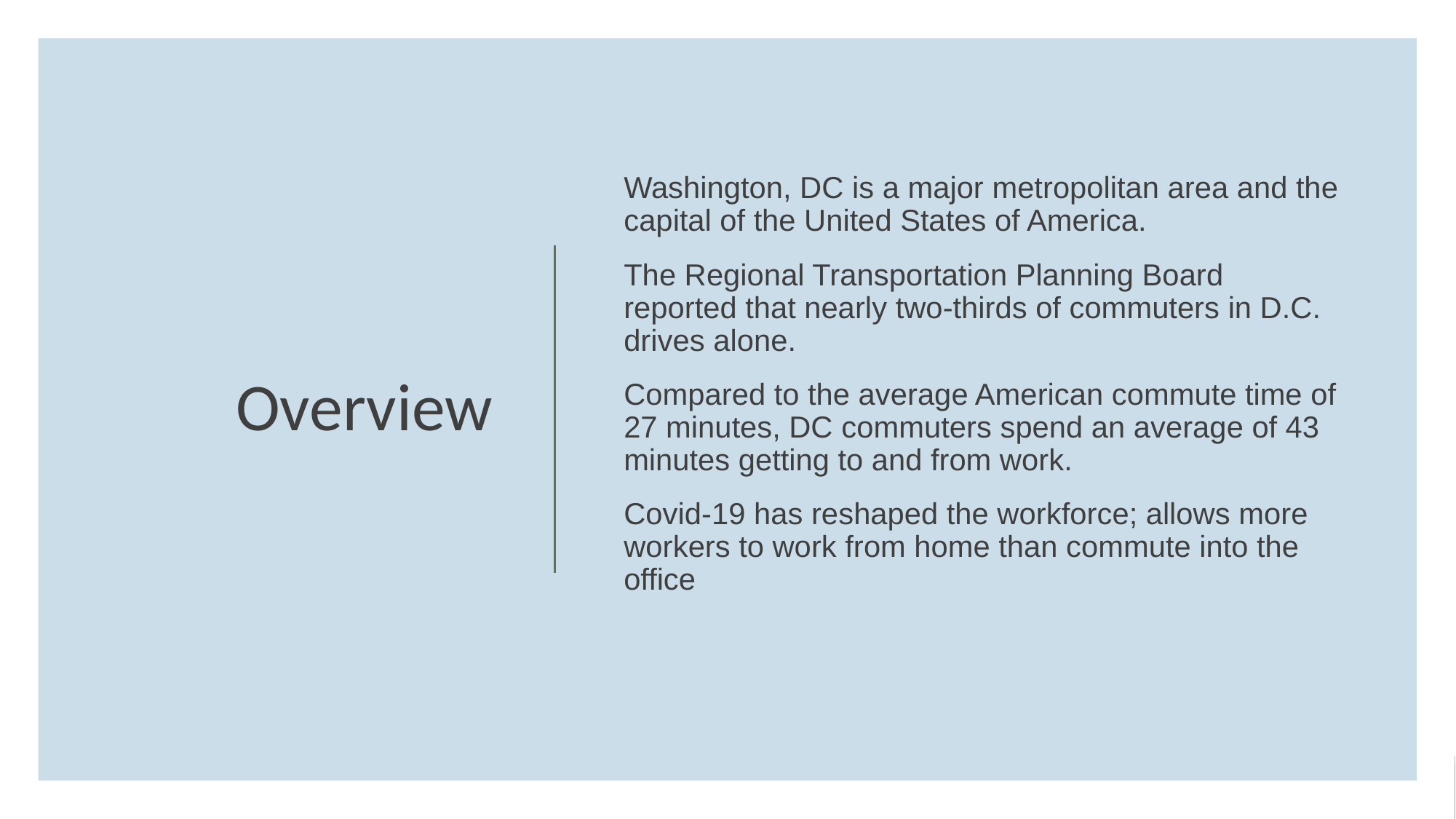

Washington, DC is a major metropolitan area and the capital of the United States of America.
The Regional Transportation Planning Board reported that nearly two-thirds of commuters in D.C. drives alone.
Compared to the average American commute time of 27 minutes, DC commuters spend an average of 43 minutes getting to and from work.
Covid-19 has reshaped the workforce; allows more workers to work from home than commute into the office

# Overview